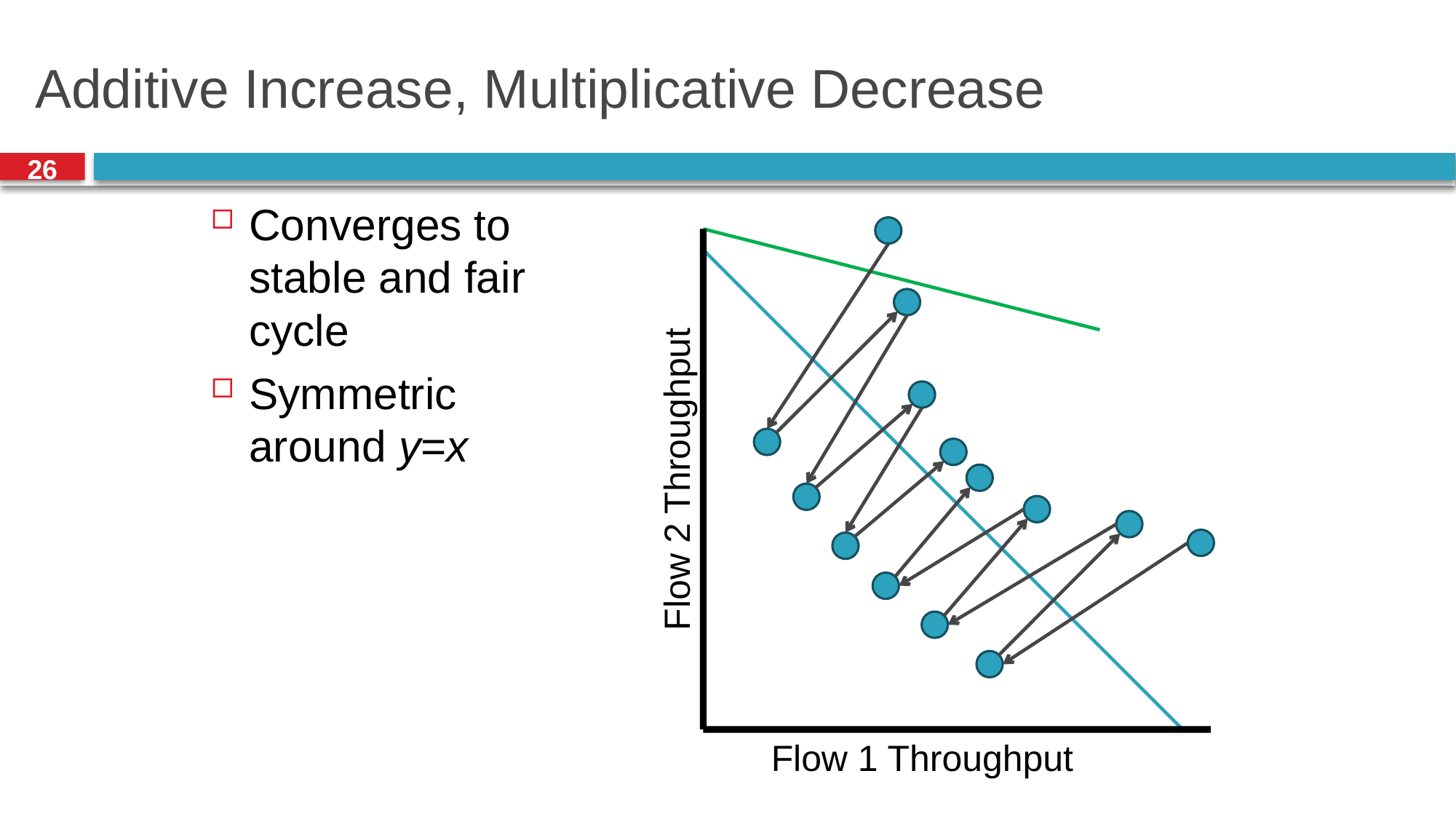

# Additive Increase, Multiplicative Decrease
26
Converges to stable and fair cycle
Symmetric around y=x

Flow 2 Throughput

Flow 1 Throughput